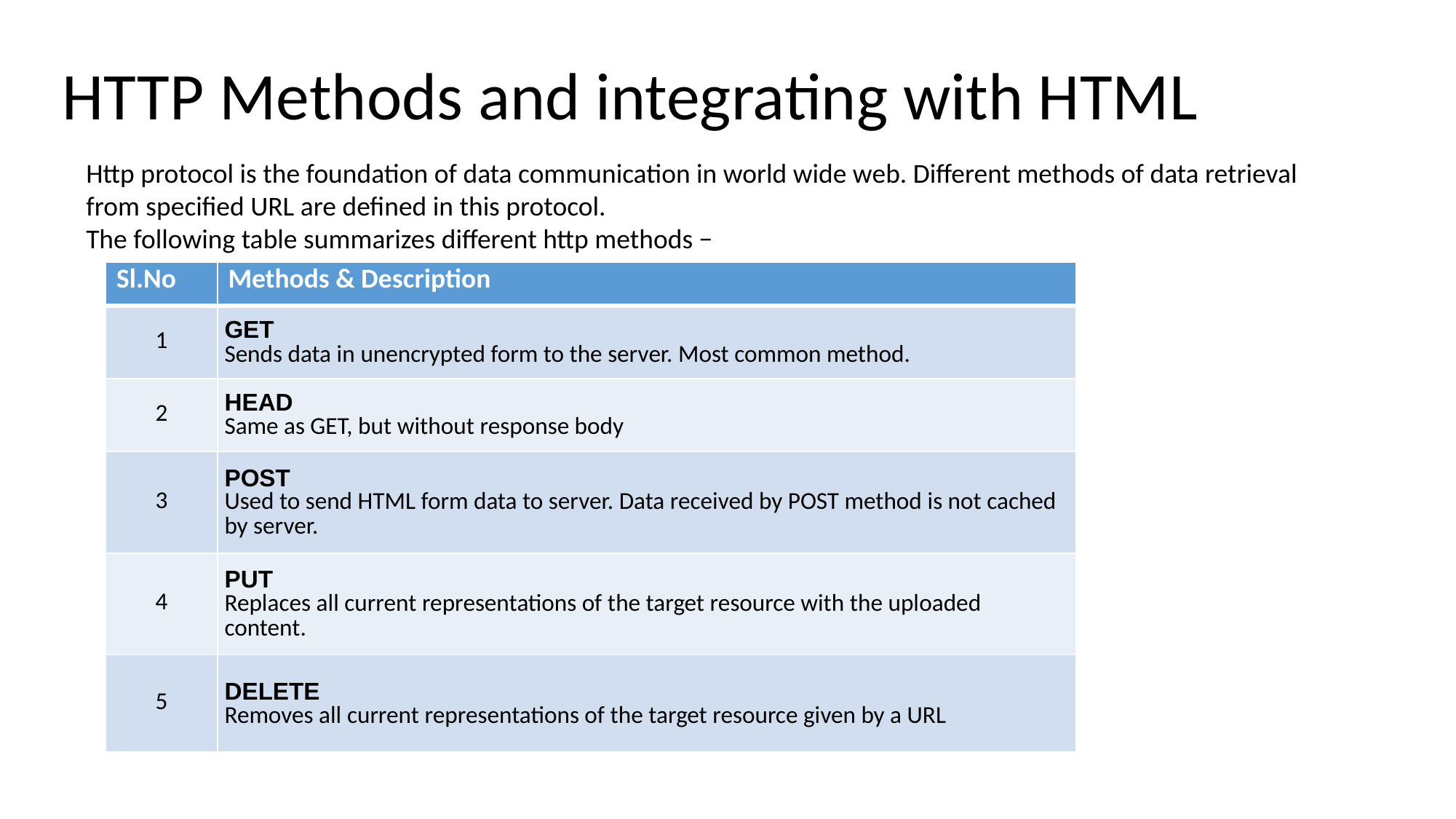

# HTTP Methods and integrating with HTML
Http protocol is the foundation of data communication in world wide web. Different methods of data retrieval from specified URL are defined in this protocol.
The following table summarizes different http methods −

| Sl.No | Methods & Description |
| --- | --- |
| 1 | GET Sends data in unencrypted form to the server. Most common method. |
| 2 | HEAD Same as GET, but without response body |
| 3 | POST Used to send HTML form data to server. Data received by POST method is not cached by server. |
| 4 | PUT Replaces all current representations of the target resource with the uploaded content. |
| 5 | DELETE Removes all current representations of the target resource given by a URL |